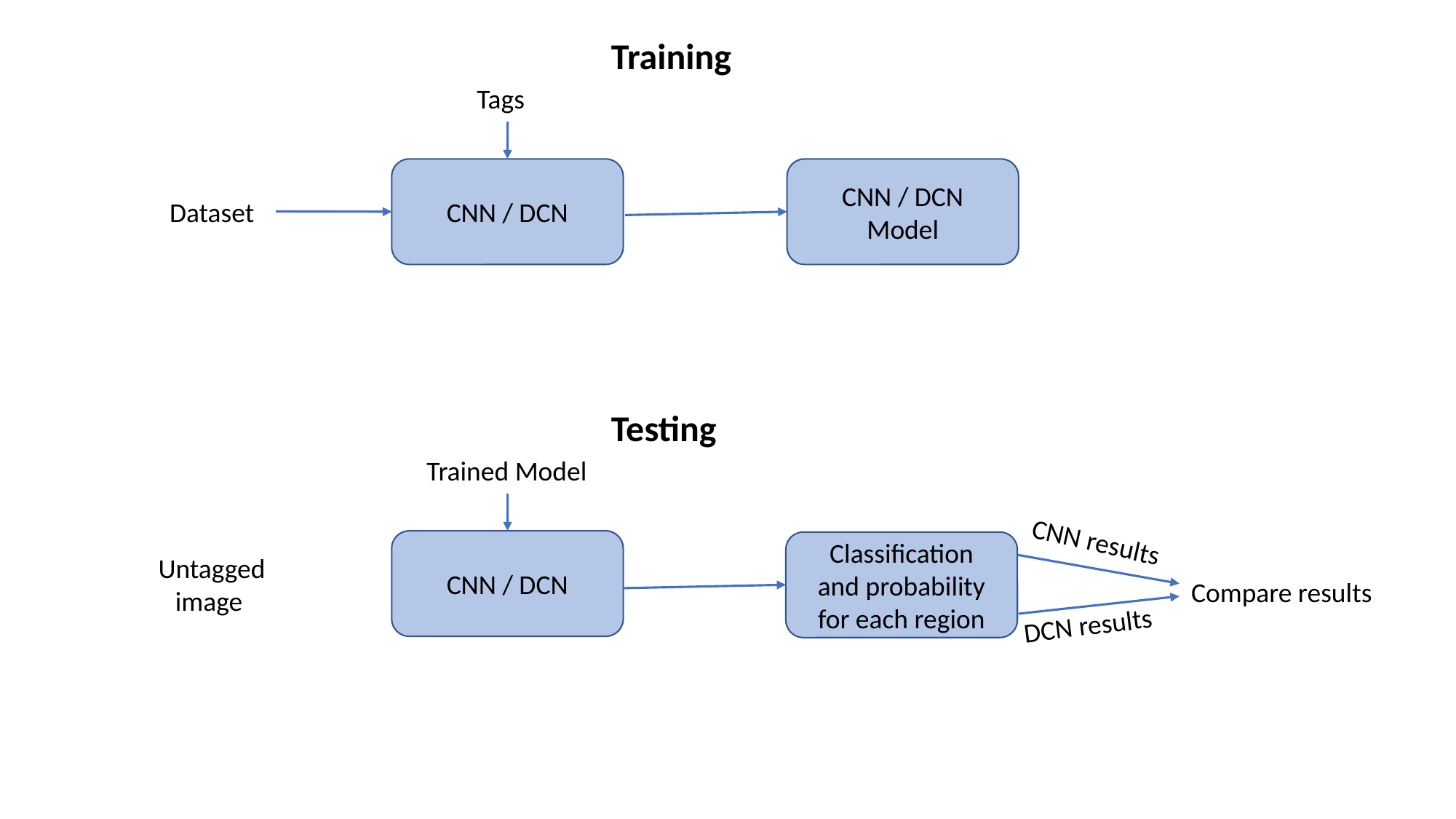

Training
Tags
CNN / DCN
CNN / DCN
Model
Dataset
Testing
Trained Model
CNN results
CNN / DCN
Classification
and probability for each region
Untagged image
Compare results
DCN results